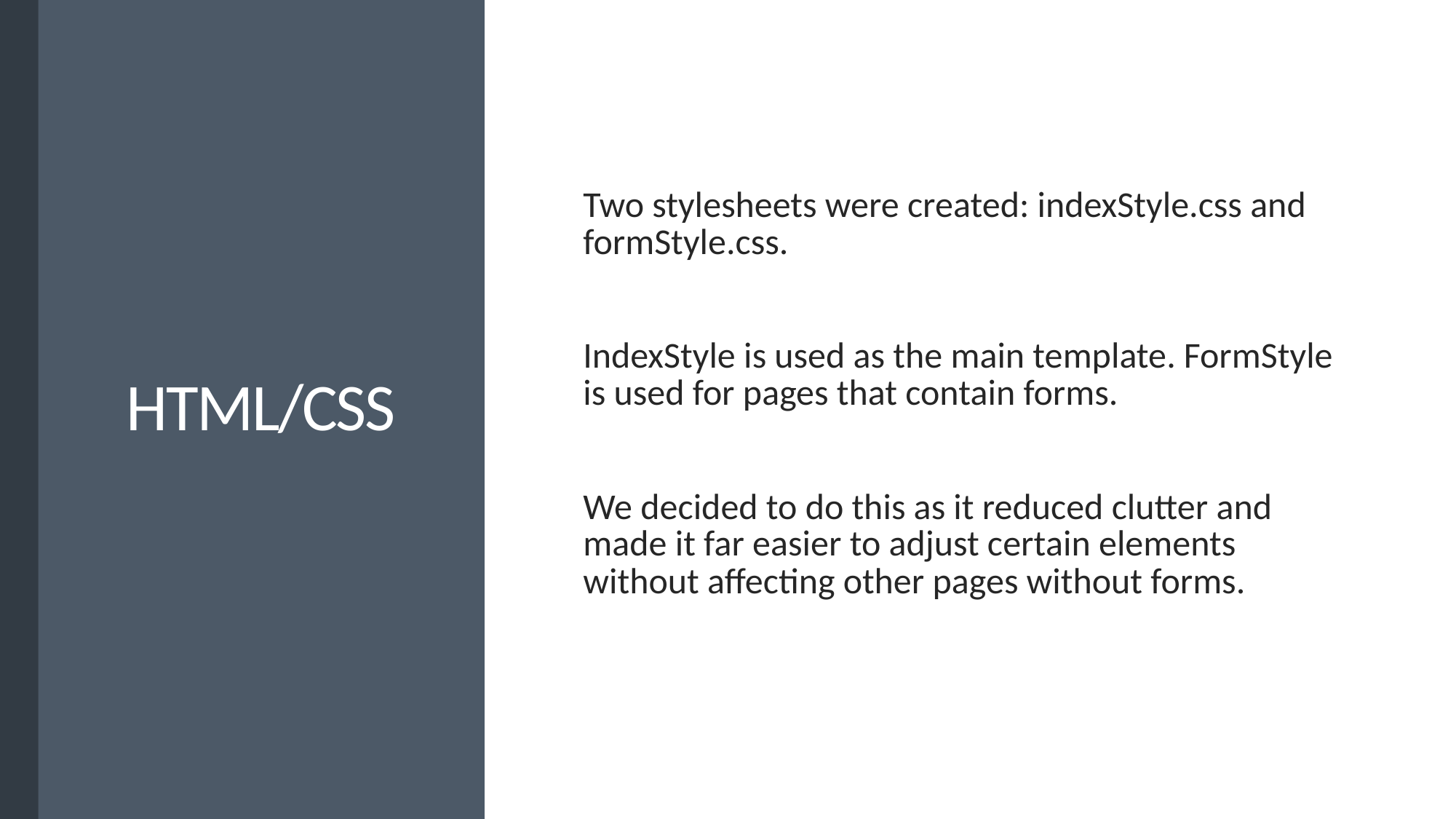

# HTML/CSS

Two stylesheets were created: indexStyle.css and formStyle.css.

IndexStyle is used as the main template. FormStyle is used for pages that contain forms.

We decided to do this as it reduced clutter and made it far easier to adjust certain elements without affecting other pages without forms.